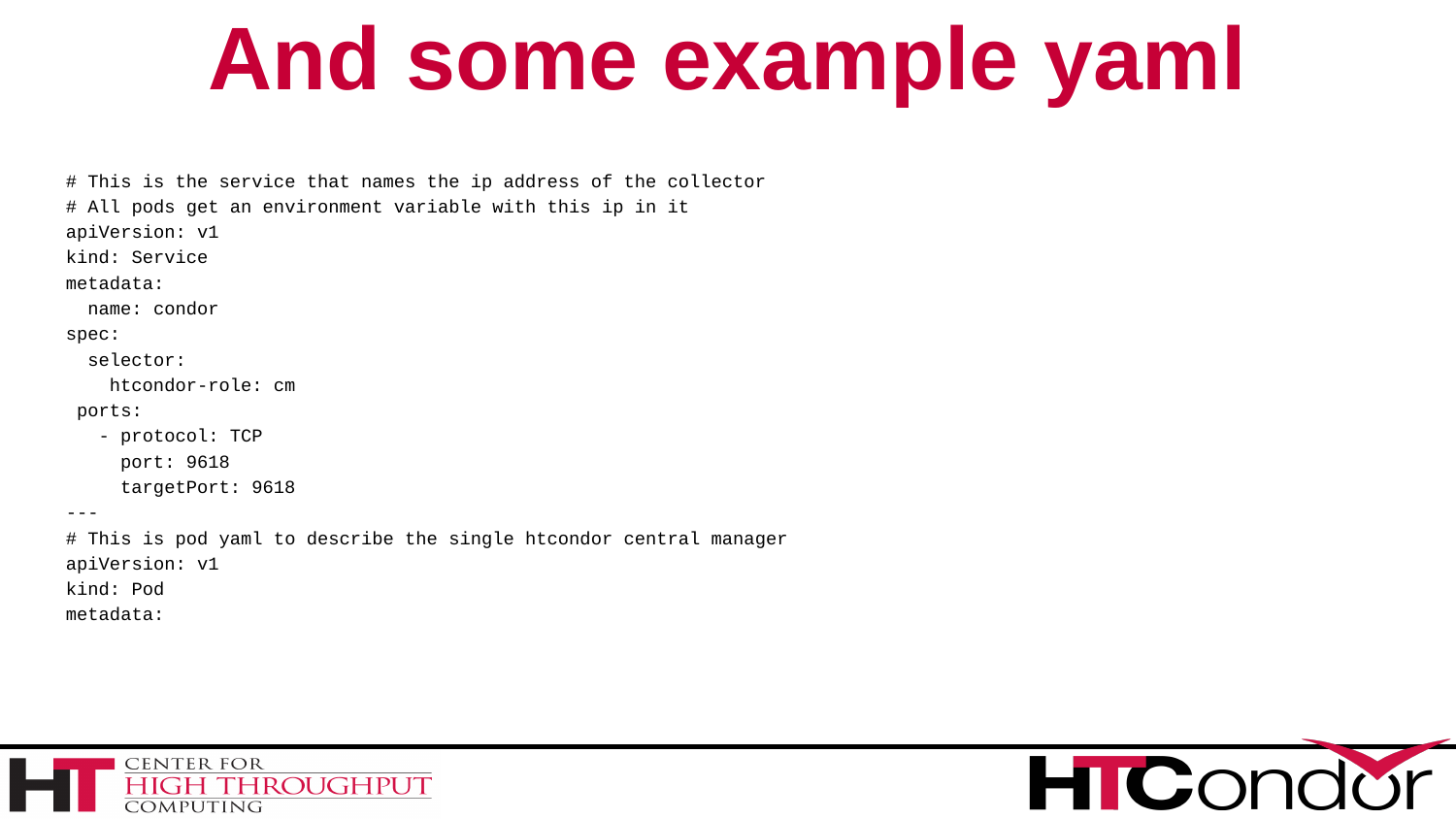

# And some example yaml
# This is the service that names the ip address of the collector
# All pods get an environment variable with this ip in it
apiVersion: v1
kind: Service
metadata:
  name: condor
spec:
  selector:
    htcondor-role: cm
 ports:
   - protocol: TCP
     port: 9618
     targetPort: 9618
---
# This is pod yaml to describe the single htcondor central manager
apiVersion: v1
kind: Pod
metadata: